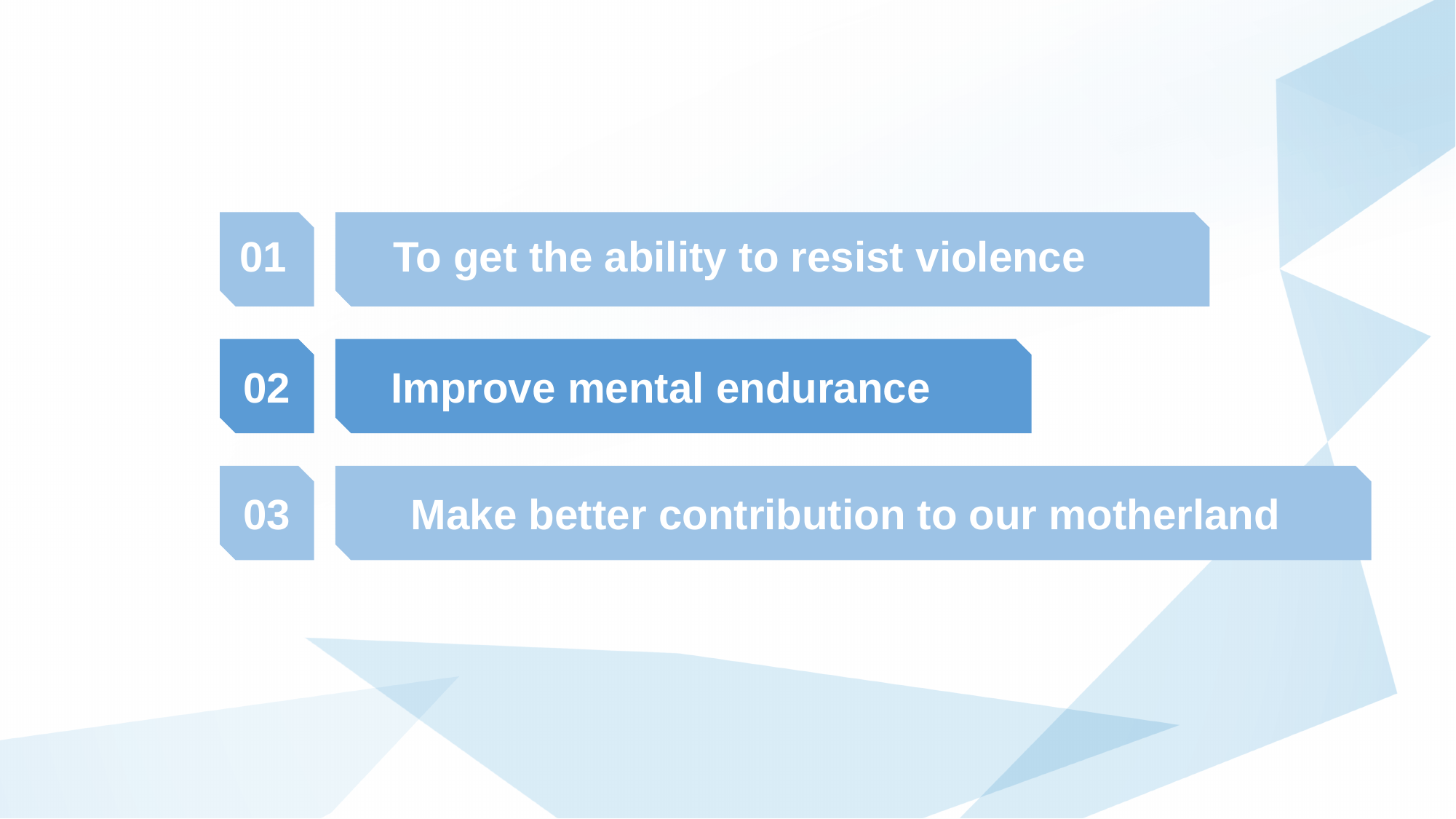

01
To get the ability to resist violence

Improve mental endurance
02

03
Make better contribution to our motherland